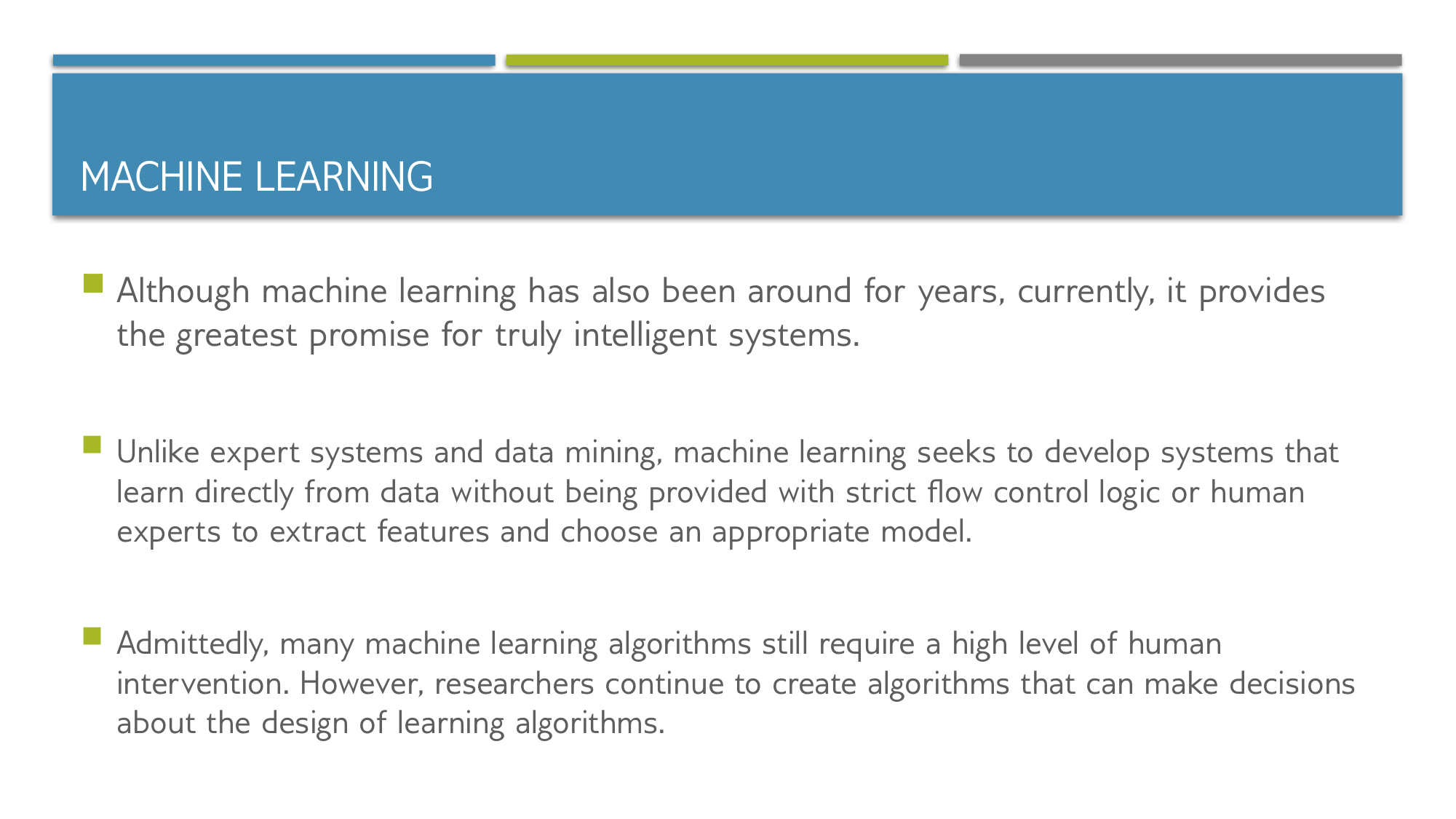

# Machine Learning
Although machine learning has also been around for years, currently, it provides the greatest promise for truly intelligent systems.

Unlike expert systems and data mining, machine learning seeks to develop systems that learn directly from data without being provided with strict flow control logic or human experts to extract features and choose an appropriate model.

Admittedly, many machine learning algorithms still require a high level of human intervention. However, researchers continue to create algorithms that can make decisions about the design of learning algorithms.